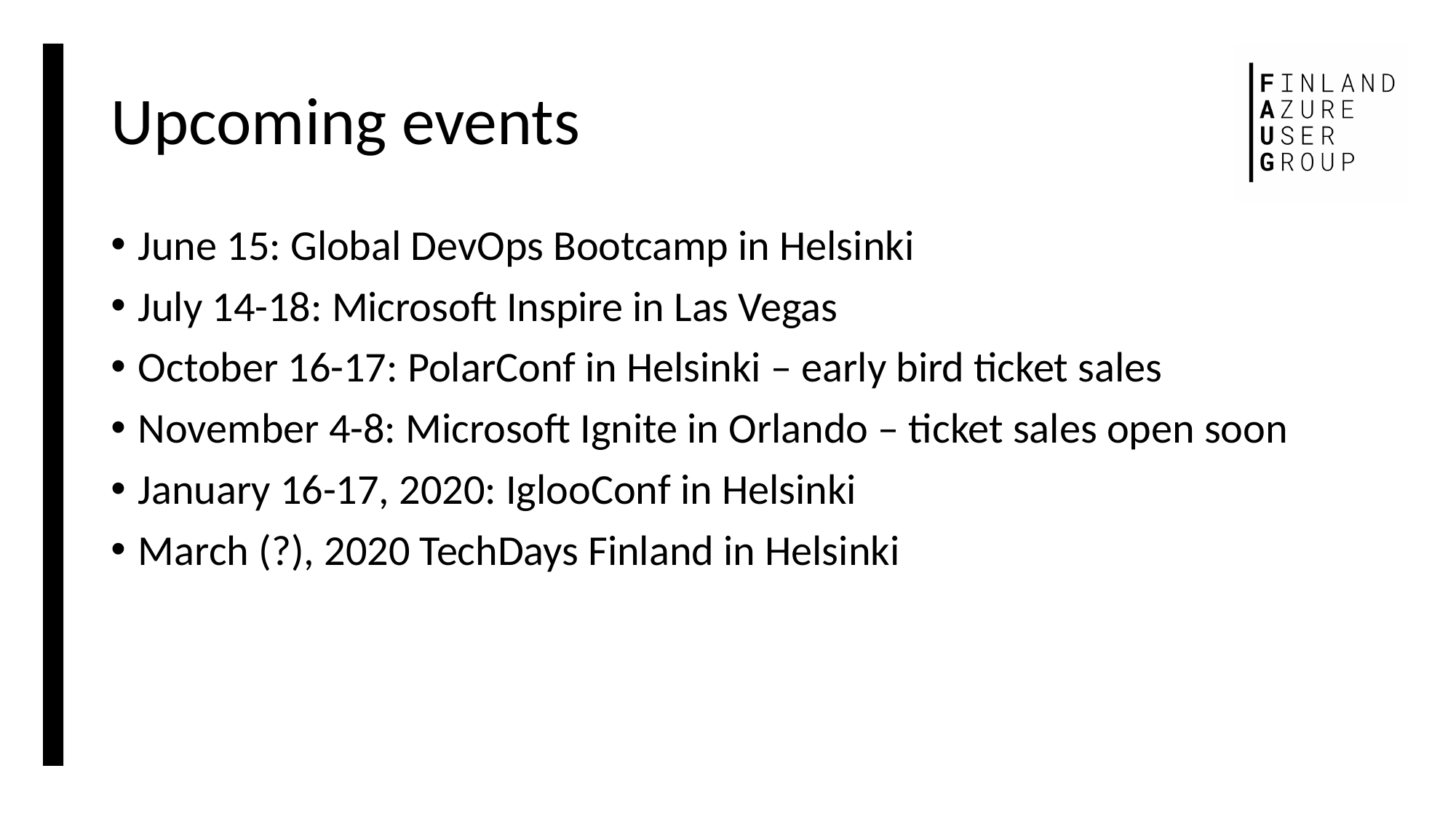

# Upcoming events
June 15: Global DevOps Bootcamp in Helsinki
July 14-18: Microsoft Inspire in Las Vegas
October 16-17: PolarConf in Helsinki – early bird ticket sales
November 4-8: Microsoft Ignite in Orlando – ticket sales open soon
January 16-17, 2020: IglooConf in Helsinki
March (?), 2020 TechDays Finland in Helsinki